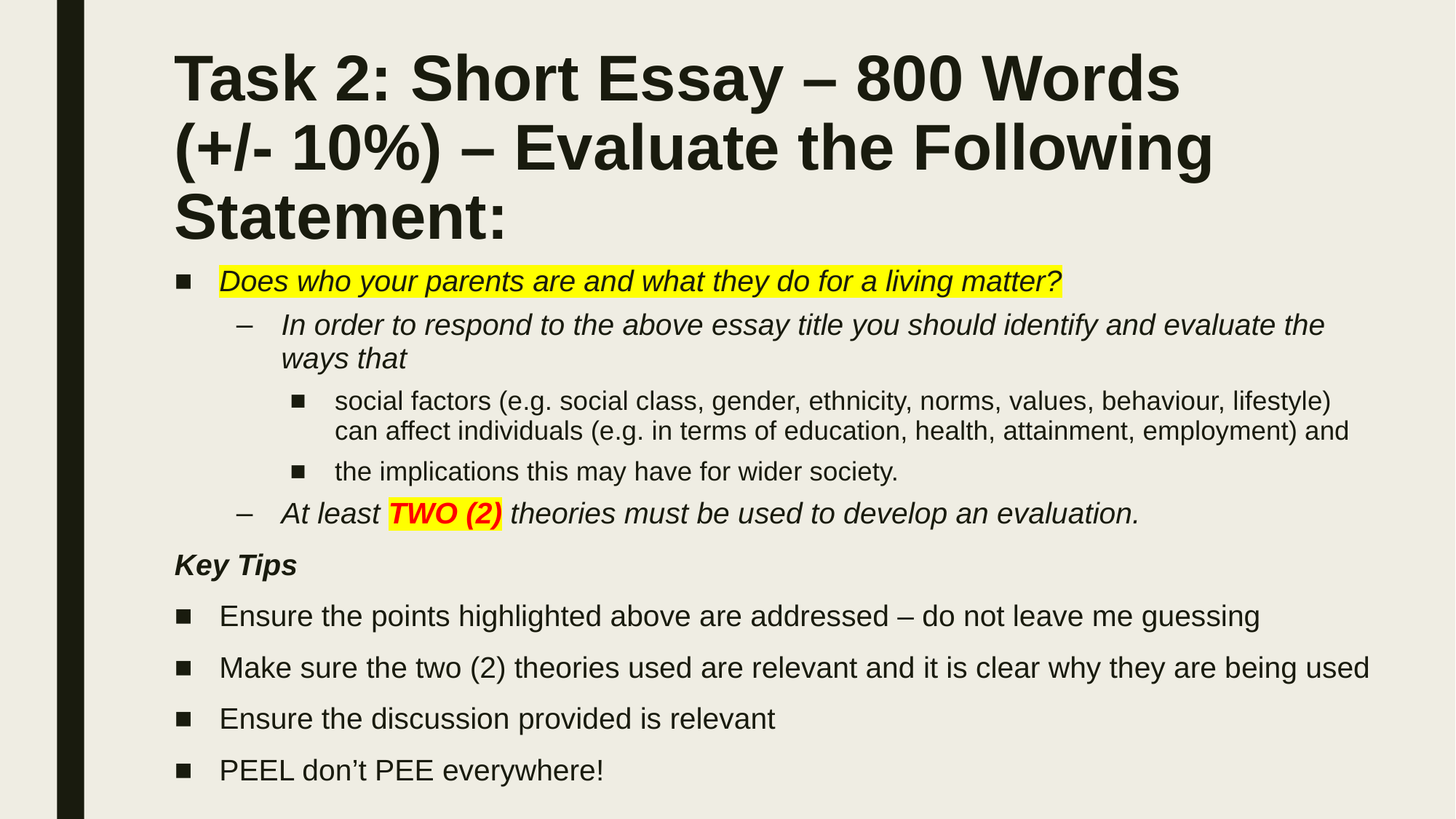

# Task 2: Short Essay – 800 Words (+/- 10%) – Evaluate the Following Statement:
Does who your parents are and what they do for a living matter?
In order to respond to the above essay title you should identify and evaluate the ways that
social factors (e.g. social class, gender, ethnicity, norms, values, behaviour, lifestyle) can affect individuals (e.g. in terms of education, health, attainment, employment) and
the implications this may have for wider society.
At least TWO (2) theories must be used to develop an evaluation.
Key Tips
Ensure the points highlighted above are addressed – do not leave me guessing
Make sure the two (2) theories used are relevant and it is clear why they are being used
Ensure the discussion provided is relevant
PEEL don’t PEE everywhere!